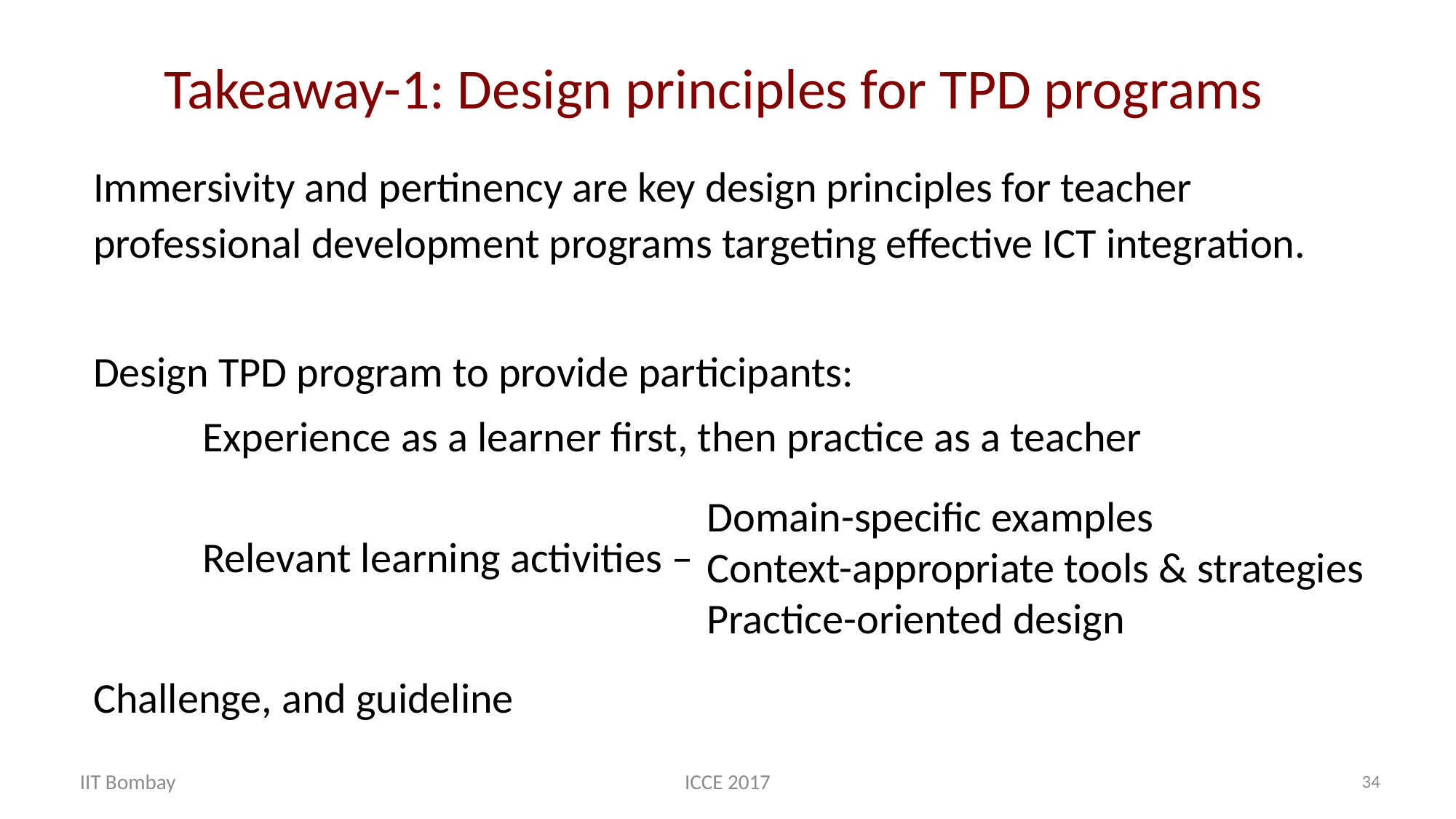

# Takeaway-1: Design principles for TPD programs
Immersivity and pertinency are key design principles for teacher professional development programs targeting effective ICT integration.

Design TPD program to provide participants:
	Experience as a learner first, then practice as a teacher

	Relevant learning activities –

Challenge, and guideline
Domain-specific examples
Context-appropriate tools & strategies
Practice-oriented design
IIT Bombay
ICCE 2017
34